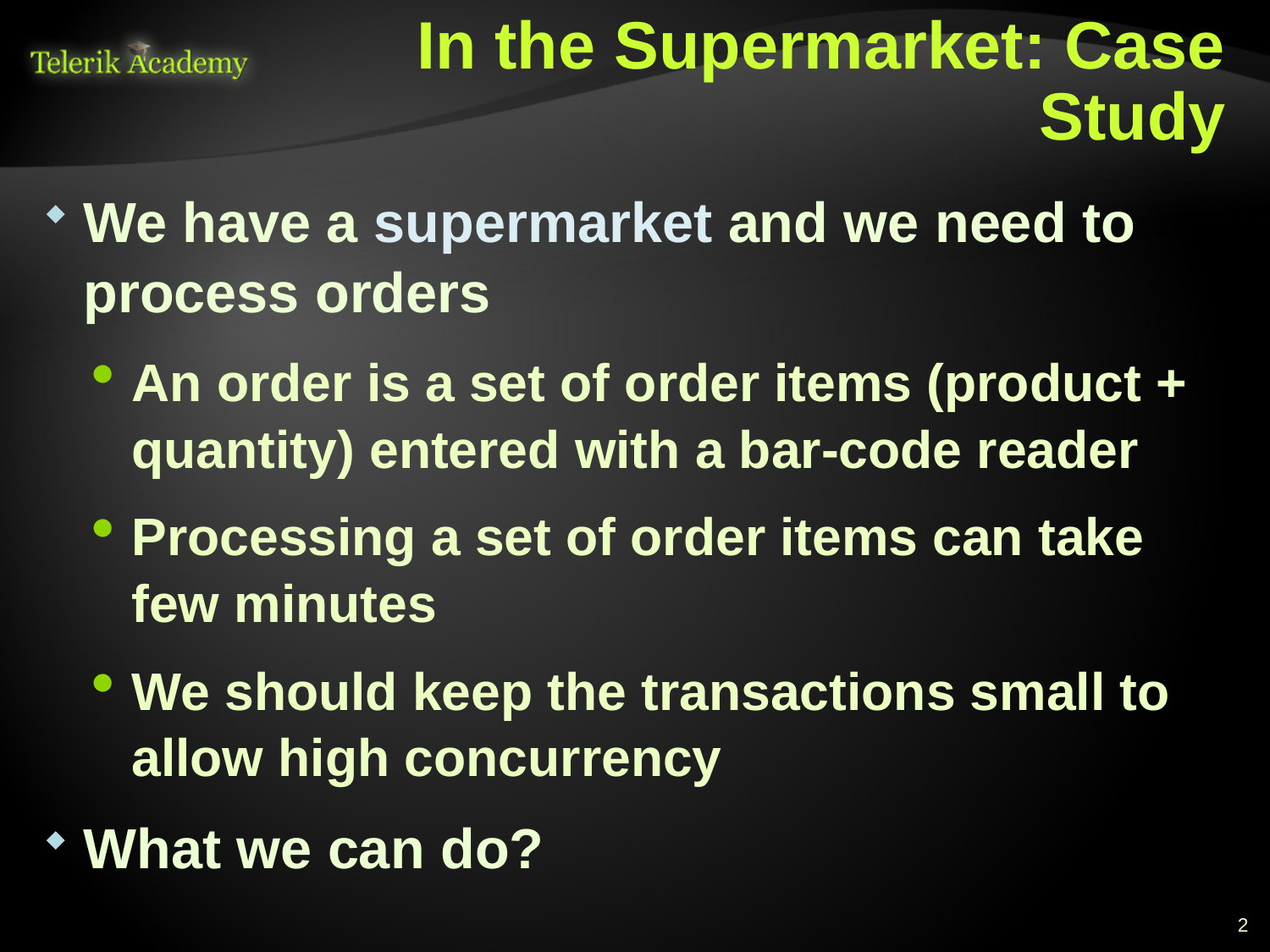

# In the Supermarket: Case Study
We have a supermarket and we need to process orders
An order is a set of order items (product + quantity) entered with a bar-code reader
Processing a set of order items can take few minutes
We should keep the transactions small to allow high concurrency
What we can do?
2